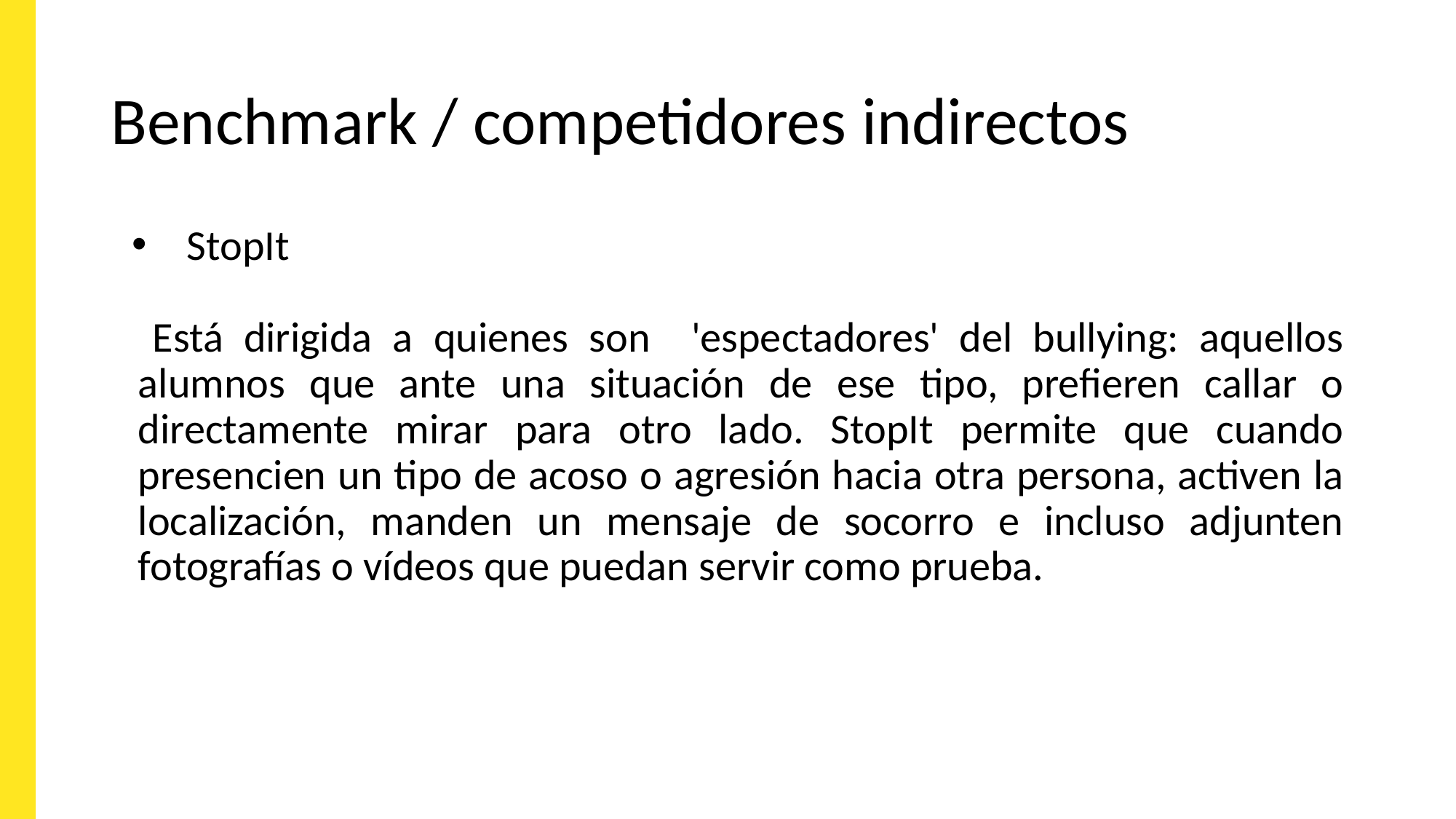

# Benchmark / competidores indirectos
StopIt

 Está dirigida a quienes son  'espectadores' del bullying: aquellos alumnos que ante una situación de ese tipo, prefieren callar o directamente mirar para otro lado. StopIt permite que cuando presencien un tipo de acoso o agresión hacia otra persona, activen la localización, manden un mensaje de socorro e incluso adjunten fotografías o vídeos que puedan servir como prueba.